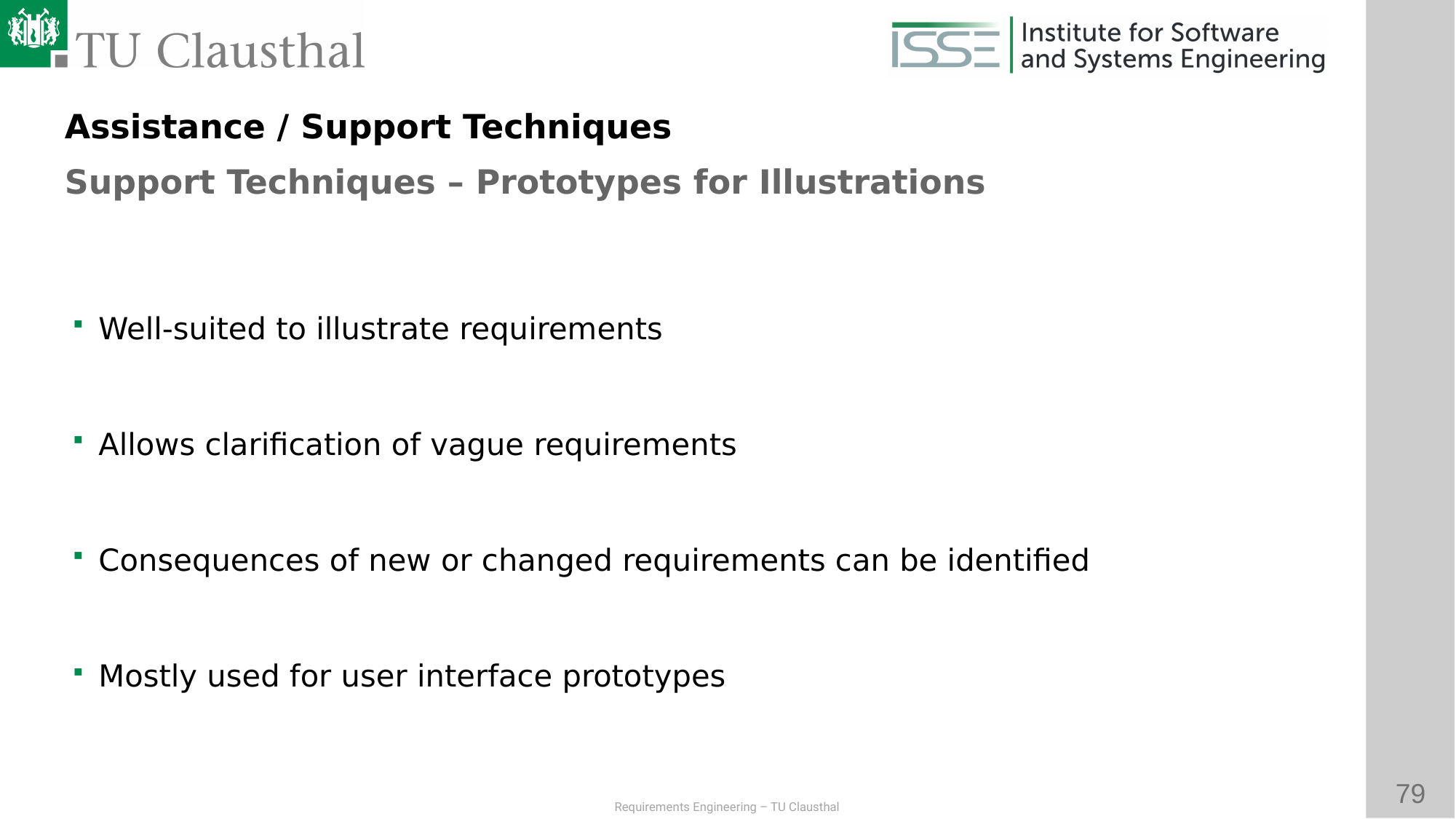

Assistance / Support Techniques
Support Techniques – Prototypes for Illustrations

# Well-suited to illustrate requirements

Allows clarification of vague requirements

Consequences of new or changed requirements can be identified

Mostly used for user interface prototypes